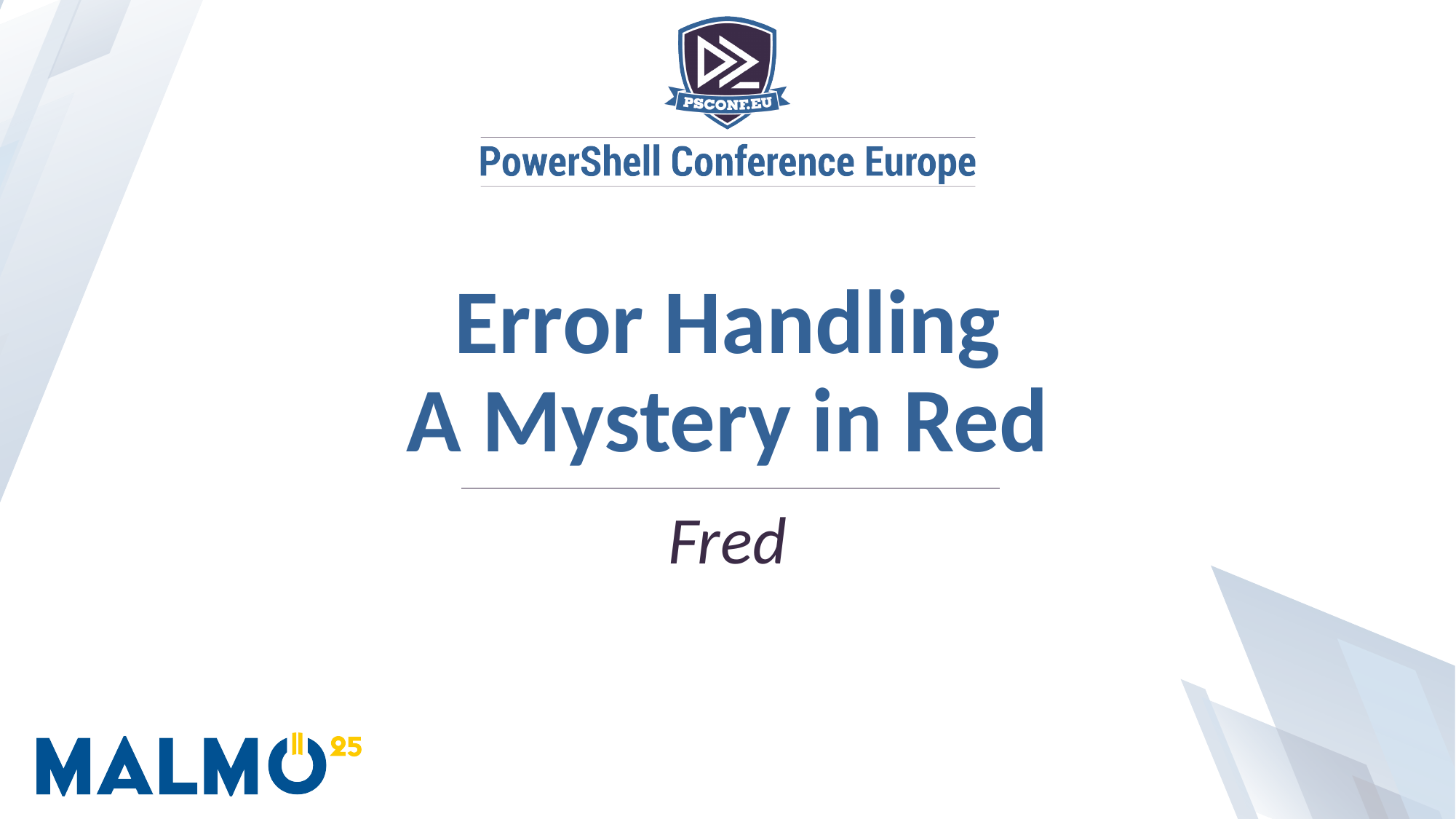

Error Handling
A Mystery in Red
Fred